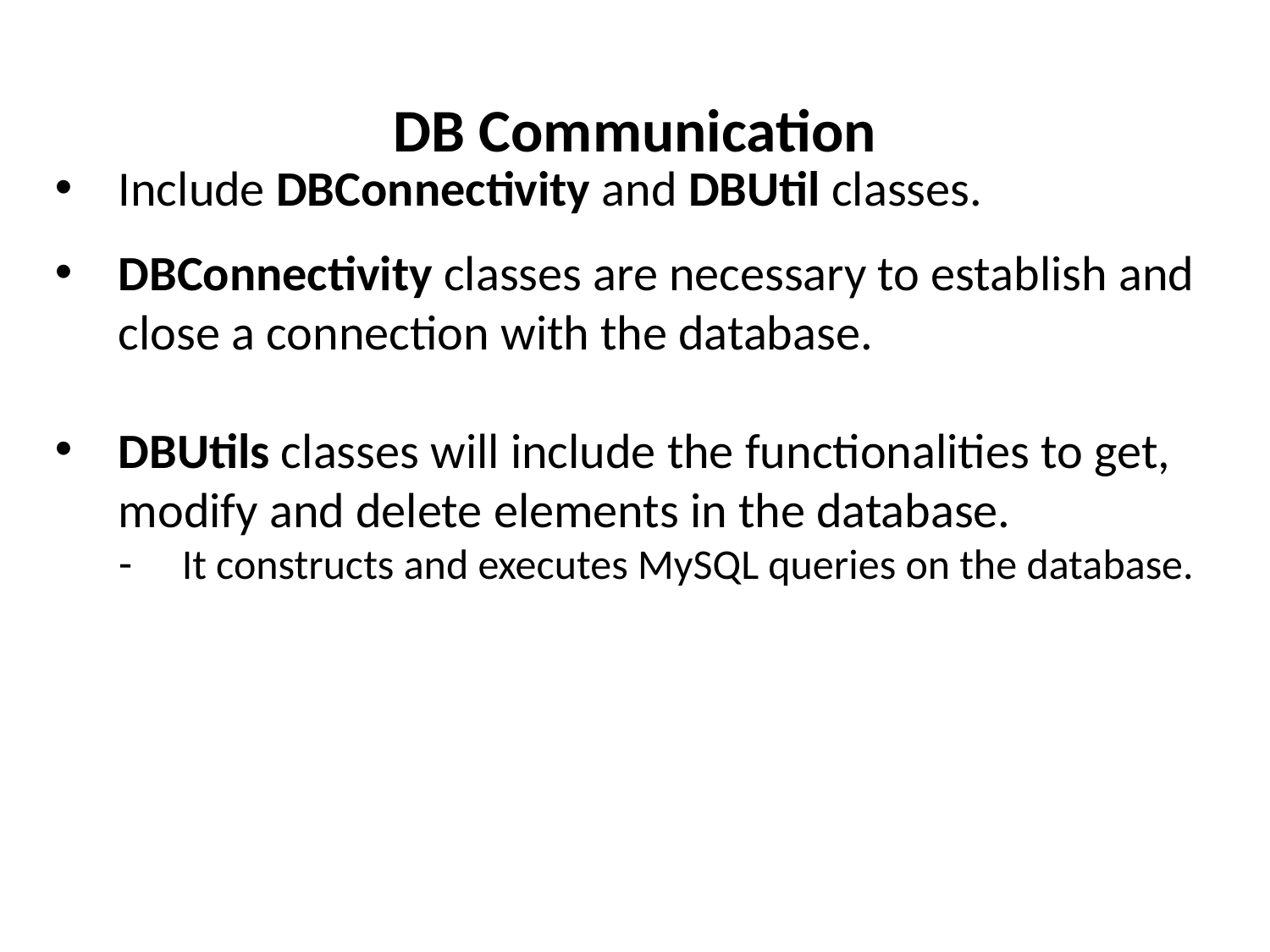

DB Communication

Include DBConnectivity and DBUtil classes.

DBConnectivity classes are necessary to establish and close a connection with the database.

DBUtils classes will include the functionalities to get, modify and delete elements in the database.
It constructs and executes MySQL queries on the database.